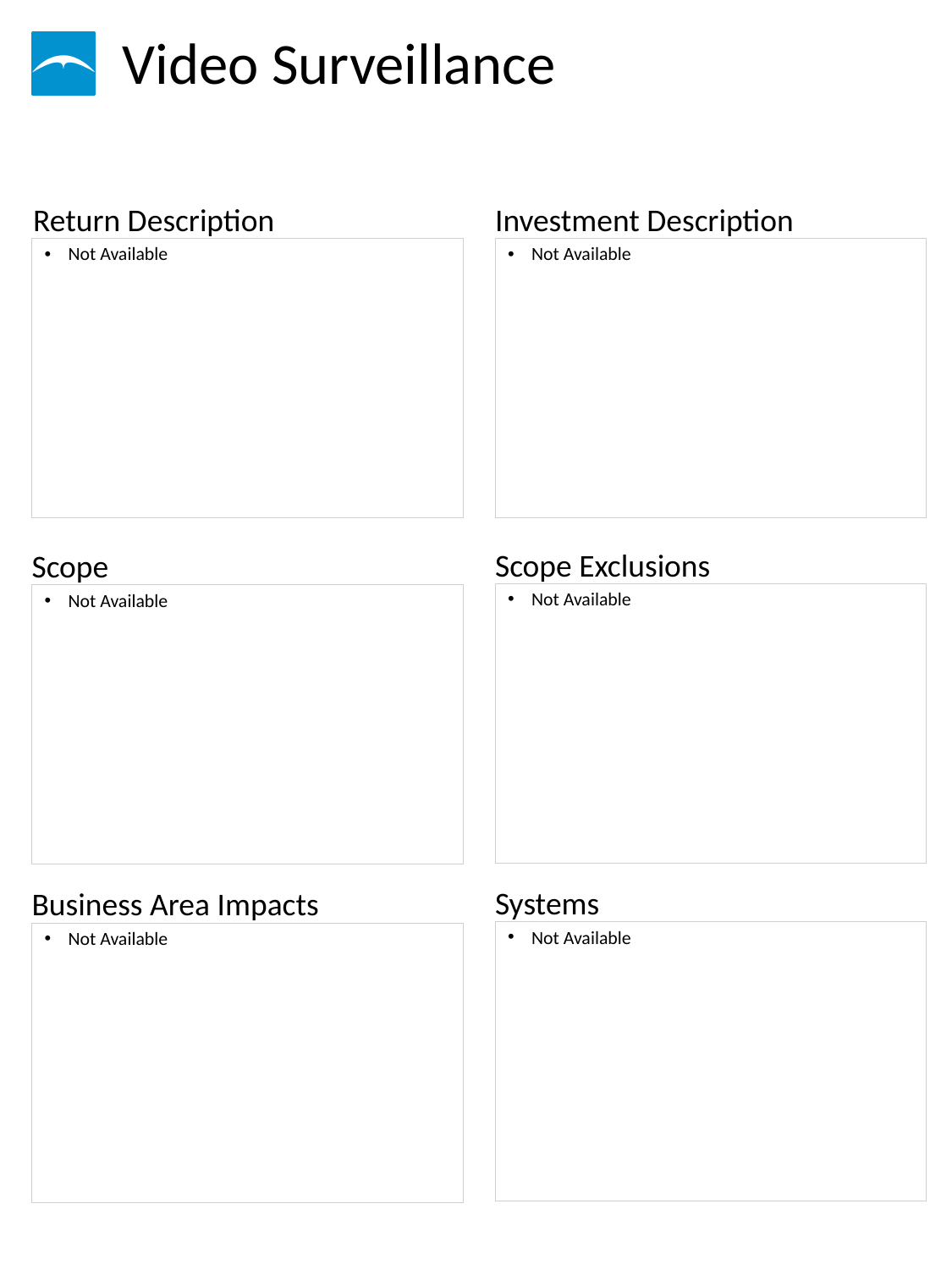

# Video Surveillance
Not Available
Not Available
Not Available
Not Available
Not Available
Not Available